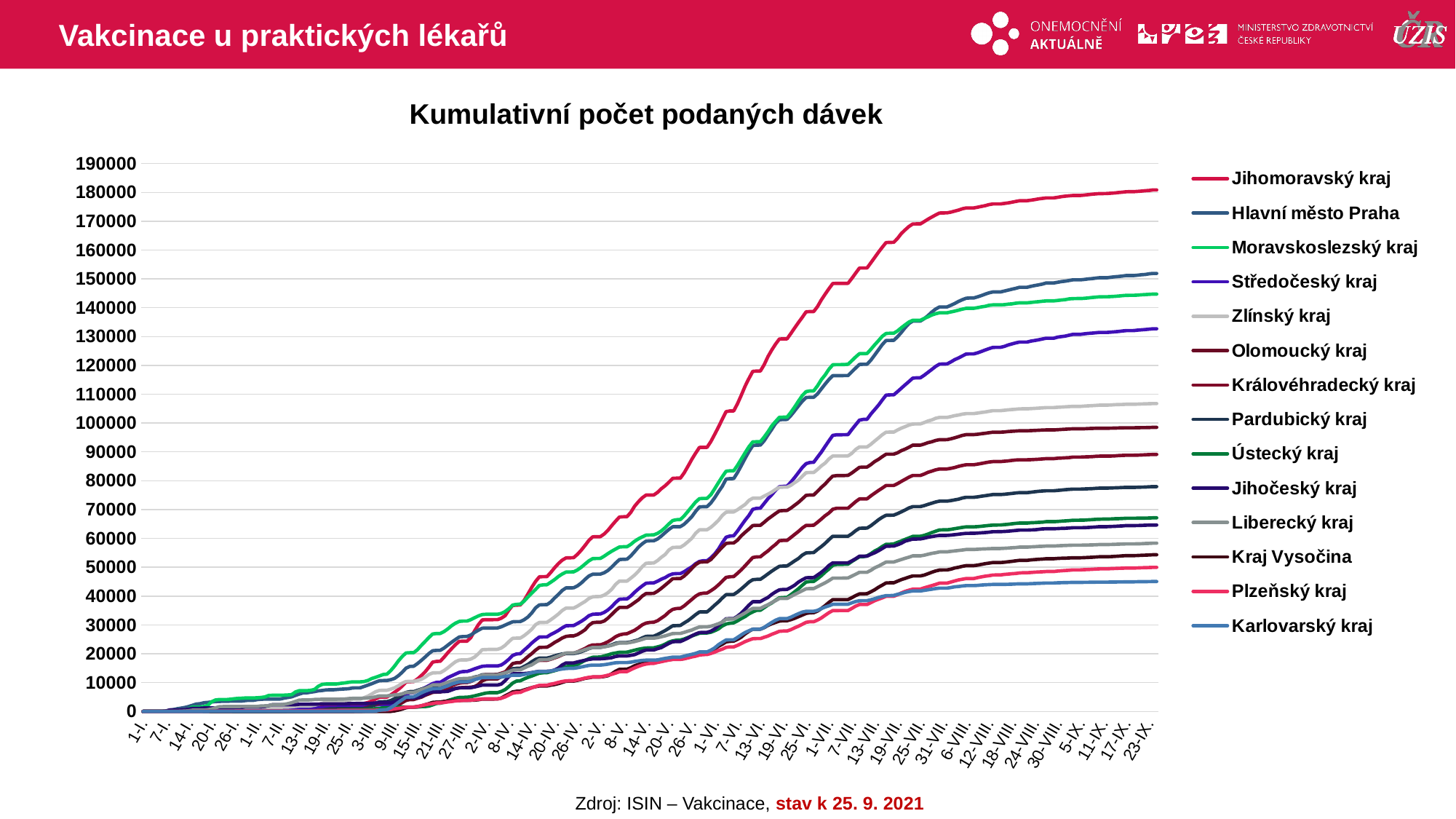

# Vakcinace u praktických lékařů

### Chart: Kumulativní počet podaných dávek

| Category | Jihomoravský kraj | Hlavní město Praha | Moravskoslezský kraj | Středočeský kraj | Zlínský kraj | Olomoucký kraj | Královéhradecký kraj | Pardubický kraj | Ústecký kraj | Jihočeský kraj | Liberecký kraj | Kraj Vysočina | Plzeňský kraj | Karlovarský kraj |
|---|---|---|---|---|---|---|---|---|---|---|---|---|---|---|
| 1-I. | 1.0 | 3.0 | 1.0 | 2.0 | 2.0 | 1.0 | 0.0 | 1.0 | 1.0 | 0.0 | 0.0 | 0.0 | 1.0 | 0.0 |
| 2-I. | 1.0 | 4.0 | 1.0 | 2.0 | 2.0 | 1.0 | 0.0 | 1.0 | 1.0 | 1.0 | 0.0 | 0.0 | 1.0 | 0.0 |
| 3-I. | 1.0 | 5.0 | 1.0 | 2.0 | 2.0 | 1.0 | 0.0 | 1.0 | 1.0 | 1.0 | 0.0 | 0.0 | 1.0 | 0.0 |
| 4-I. | 1.0 | 7.0 | 1.0 | 2.0 | 3.0 | 1.0 | 0.0 | 1.0 | 1.0 | 1.0 | 1.0 | 0.0 | 1.0 | 0.0 |
| 5-I. | 1.0 | 9.0 | 1.0 | 2.0 | 3.0 | 1.0 | 0.0 | 1.0 | 1.0 | 1.0 | 1.0 | 0.0 | 1.0 | 0.0 |
| 6-I. | 1.0 | 42.0 | 1.0 | 2.0 | 3.0 | 1.0 | 0.0 | 1.0 | 2.0 | 1.0 | 1.0 | 0.0 | 1.0 | 0.0 |
| 7-I. | 1.0 | 130.0 | 1.0 | 2.0 | 3.0 | 2.0 | 1.0 | 1.0 | 2.0 | 163.0 | 1.0 | 0.0 | 1.0 | 0.0 |
| 8-I. | 2.0 | 508.0 | 1.0 | 139.0 | 3.0 | 2.0 | 1.0 | 1.0 | 2.0 | 503.0 | 1.0 | 1.0 | 1.0 | 0.0 |
| 9-I. | 4.0 | 645.0 | 1.0 | 175.0 | 3.0 | 2.0 | 1.0 | 1.0 | 2.0 | 503.0 | 1.0 | 1.0 | 1.0 | 0.0 |
| 11-I. | 32.0 | 940.0 | 1.0 | 175.0 | 45.0 | 2.0 | 1.0 | 1.0 | 2.0 | 503.0 | 1.0 | 1.0 | 1.0 | 0.0 |
| 12-I. | 144.0 | 1149.0 | 9.0 | 275.0 | 75.0 | 2.0 | 1.0 | 2.0 | 3.0 | 554.0 | 93.0 | 1.0 | 1.0 | 0.0 |
| 13-I. | 201.0 | 1395.0 | 285.0 | 368.0 | 133.0 | 2.0 | 2.0 | 2.0 | 3.0 | 554.0 | 130.0 | 2.0 | 1.0 | 0.0 |
| 14-I. | 233.0 | 1719.0 | 981.0 | 368.0 | 145.0 | 3.0 | 2.0 | 2.0 | 3.0 | 849.0 | 248.0 | 2.0 | 2.0 | 0.0 |
| 15-I. | 234.0 | 2160.0 | 1543.0 | 368.0 | 199.0 | 3.0 | 2.0 | 2.0 | 3.0 | 1112.0 | 442.0 | 2.0 | 2.0 | 0.0 |
| 16-I. | 234.0 | 2574.0 | 1562.0 | 368.0 | 199.0 | 3.0 | 2.0 | 2.0 | 3.0 | 1112.0 | 442.0 | 2.0 | 2.0 | 0.0 |
| 17-I. | 234.0 | 2691.0 | 1563.0 | 369.0 | 350.0 | 3.0 | 2.0 | 2.0 | 3.0 | 1112.0 | 443.0 | 2.0 | 2.0 | 0.0 |
| 18-I. | 274.0 | 3034.0 | 1724.0 | 664.0 | 362.0 | 3.0 | 2.0 | 2.0 | 3.0 | 1198.0 | 447.0 | 2.0 | 42.0 | 0.0 |
| 19-I. | 433.0 | 3142.0 | 2145.0 | 665.0 | 408.0 | 3.0 | 2.0 | 2.0 | 9.0 | 1198.0 | 582.0 | 2.0 | 78.0 | 1.0 |
| 20-I. | 685.0 | 3300.0 | 3358.0 | 666.0 | 429.0 | 3.0 | 2.0 | 2.0 | 16.0 | 1198.0 | 862.0 | 2.0 | 97.0 | 60.0 |
| 21-I. | 821.0 | 3399.0 | 3974.0 | 714.0 | 580.0 | 3.0 | 3.0 | 2.0 | 28.0 | 1198.0 | 1245.0 | 2.0 | 121.0 | 60.0 |
| 22-I. | 897.0 | 3488.0 | 4131.0 | 715.0 | 856.0 | 3.0 | 3.0 | 2.0 | 34.0 | 1228.0 | 1669.0 | 2.0 | 121.0 | 60.0 |
| 23-I. | 897.0 | 3531.0 | 4131.0 | 715.0 | 857.0 | 3.0 | 3.0 | 3.0 | 34.0 | 1228.0 | 1699.0 | 2.0 | 122.0 | 60.0 |
| 24-I. | 1021.0 | 3538.0 | 4131.0 | 715.0 | 857.0 | 3.0 | 3.0 | 3.0 | 34.0 | 1228.0 | 1699.0 | 2.0 | 122.0 | 60.0 |
| 25-I. | 1029.0 | 3576.0 | 4250.0 | 715.0 | 912.0 | 3.0 | 3.0 | 3.0 | 34.0 | 1230.0 | 1718.0 | 2.0 | 144.0 | 60.0 |
| 26-I. | 1031.0 | 3598.0 | 4415.0 | 715.0 | 971.0 | 3.0 | 4.0 | 3.0 | 34.0 | 1230.0 | 1719.0 | 2.0 | 174.0 | 60.0 |
| 27-I. | 1034.0 | 3607.0 | 4540.0 | 715.0 | 971.0 | 3.0 | 4.0 | 3.0 | 35.0 | 1289.0 | 1719.0 | 2.0 | 204.0 | 60.0 |
| 28-I. | 1036.0 | 3617.0 | 4592.0 | 715.0 | 971.0 | 3.0 | 4.0 | 3.0 | 36.0 | 1432.0 | 1731.0 | 2.0 | 204.0 | 60.0 |
| 29-I. | 1038.0 | 3787.0 | 4690.0 | 864.0 | 971.0 | 4.0 | 4.0 | 3.0 | 36.0 | 1583.0 | 1731.0 | 3.0 | 210.0 | 60.0 |
| 30-I. | 1040.0 | 3870.0 | 4690.0 | 876.0 | 971.0 | 4.0 | 4.0 | 3.0 | 36.0 | 1583.0 | 1731.0 | 3.0 | 210.0 | 60.0 |
| 31-I. | 1040.0 | 3872.0 | 4690.0 | 876.0 | 971.0 | 4.0 | 4.0 | 3.0 | 36.0 | 1583.0 | 1731.0 | 3.0 | 210.0 | 60.0 |
| 1-II. | 1067.0 | 4109.0 | 4755.0 | 888.0 | 1013.0 | 4.0 | 4.0 | 3.0 | 36.0 | 1583.0 | 1733.0 | 3.0 | 210.0 | 60.0 |
| 2-II. | 1177.0 | 4231.0 | 4867.0 | 888.0 | 1097.0 | 5.0 | 4.0 | 4.0 | 38.0 | 1583.0 | 1917.0 | 3.0 | 210.0 | 60.0 |
| 3-II. | 1231.0 | 4280.0 | 5038.0 | 888.0 | 1187.0 | 5.0 | 4.0 | 4.0 | 38.0 | 1700.0 | 1949.0 | 4.0 | 210.0 | 60.0 |
| 4-II. | 1264.0 | 4301.0 | 5573.0 | 888.0 | 1205.0 | 5.0 | 4.0 | 37.0 | 38.0 | 2047.0 | 2009.0 | 4.0 | 212.0 | 60.0 |
| 5-II. | 1264.0 | 4315.0 | 5612.0 | 889.0 | 1305.0 | 5.0 | 20.0 | 48.0 | 42.0 | 2348.0 | 2368.0 | 4.0 | 213.0 | 60.0 |
| 6-II. | 1264.0 | 4315.0 | 5612.0 | 889.0 | 1305.0 | 5.0 | 20.0 | 48.0 | 42.0 | 2348.0 | 2368.0 | 5.0 | 213.0 | 60.0 |
| 7-II. | 1264.0 | 4315.0 | 5612.0 | 889.0 | 1469.0 | 5.0 | 20.0 | 48.0 | 42.0 | 2348.0 | 2368.0 | 5.0 | 213.0 | 60.0 |
| 8-II. | 1305.0 | 4614.0 | 5657.0 | 1158.0 | 1487.0 | 5.0 | 43.0 | 60.0 | 43.0 | 2355.0 | 2461.0 | 5.0 | 215.0 | 60.0 |
| 9-II. | 1419.0 | 4832.0 | 5721.0 | 1238.0 | 1517.0 | 5.0 | 107.0 | 93.0 | 43.0 | 2355.0 | 2700.0 | 5.0 | 215.0 | 61.0 |
| 10-II. | 1613.0 | 5082.0 | 5842.0 | 1241.0 | 1611.0 | 5.0 | 107.0 | 104.0 | 43.0 | 2355.0 | 3028.0 | 5.0 | 215.0 | 61.0 |
| 11-II. | 1749.0 | 5566.0 | 6766.0 | 1292.0 | 1755.0 | 6.0 | 107.0 | 167.0 | 43.0 | 2355.0 | 3488.0 | 5.0 | 215.0 | 61.0 |
| 12-II. | 1845.0 | 6036.0 | 7208.0 | 1320.0 | 1891.0 | 6.0 | 107.0 | 227.0 | 43.0 | 2504.0 | 3938.0 | 5.0 | 215.0 | 62.0 |
| 13-II. | 1845.0 | 6443.0 | 7208.0 | 1320.0 | 1891.0 | 6.0 | 107.0 | 239.0 | 43.0 | 2504.0 | 3968.0 | 5.0 | 216.0 | 62.0 |
| 14-II. | 1845.0 | 6463.0 | 7208.0 | 1320.0 | 1891.0 | 7.0 | 107.0 | 239.0 | 43.0 | 2504.0 | 3968.0 | 5.0 | 216.0 | 62.0 |
| 15-II. | 1879.0 | 6693.0 | 7333.0 | 1320.0 | 1943.0 | 7.0 | 125.0 | 290.0 | 73.0 | 2506.0 | 4016.0 | 5.0 | 257.0 | 62.0 |
| 16-II. | 1954.0 | 6878.0 | 7643.0 | 1339.0 | 2139.0 | 7.0 | 125.0 | 291.0 | 178.0 | 2537.0 | 4149.0 | 5.0 | 294.0 | 62.0 |
| 17-II. | 1989.0 | 7144.0 | 8746.0 | 1339.0 | 2475.0 | 9.0 | 125.0 | 429.0 | 197.0 | 2538.0 | 4195.0 | 5.0 | 312.0 | 62.0 |
| 18-II. | 2105.0 | 7263.0 | 9402.0 | 1370.0 | 2837.0 | 9.0 | 125.0 | 509.0 | 224.0 | 2598.0 | 4231.0 | 5.0 | 330.0 | 62.0 |
| 19-II. | 2112.0 | 7463.0 | 9525.0 | 1429.0 | 3186.0 | 9.0 | 189.0 | 725.0 | 231.0 | 2629.0 | 4242.0 | 5.0 | 336.0 | 62.0 |
| 20-II. | 2112.0 | 7516.0 | 9526.0 | 1430.0 | 3209.0 | 9.0 | 189.0 | 889.0 | 231.0 | 2629.0 | 4242.0 | 5.0 | 336.0 | 62.0 |
| 21-II. | 2113.0 | 7521.0 | 9526.0 | 1430.0 | 3209.0 | 9.0 | 217.0 | 890.0 | 231.0 | 2629.0 | 4242.0 | 5.0 | 336.0 | 62.0 |
| 22-II. | 2252.0 | 7620.0 | 9566.0 | 1436.0 | 3319.0 | 9.0 | 258.0 | 956.0 | 231.0 | 2633.0 | 4250.0 | 5.0 | 360.0 | 62.0 |
| 23-II. | 2254.0 | 7726.0 | 9767.0 | 1439.0 | 3516.0 | 9.0 | 314.0 | 956.0 | 423.0 | 2633.0 | 4293.0 | 5.0 | 390.0 | 62.0 |
| 24-II. | 2254.0 | 7800.0 | 9907.0 | 1439.0 | 3613.0 | 9.0 | 393.0 | 956.0 | 464.0 | 2633.0 | 4327.0 | 5.0 | 420.0 | 62.0 |
| 25-II. | 2298.0 | 7897.0 | 10108.0 | 1516.0 | 3866.0 | 9.0 | 577.0 | 956.0 | 548.0 | 2742.0 | 4469.0 | 5.0 | 420.0 | 62.0 |
| 26-II. | 2449.0 | 8159.0 | 10257.0 | 1520.0 | 4272.0 | 10.0 | 683.0 | 956.0 | 556.0 | 2752.0 | 4542.0 | 5.0 | 426.0 | 62.0 |
| 27-II. | 2449.0 | 8174.0 | 10260.0 | 1521.0 | 4275.0 | 45.0 | 840.0 | 956.0 | 586.0 | 2758.0 | 4542.0 | 5.0 | 426.0 | 62.0 |
| 28-II. | 2461.0 | 8187.0 | 10260.0 | 1523.0 | 4298.0 | 45.0 | 841.0 | 956.0 | 586.0 | 2779.0 | 4543.0 | 5.0 | 426.0 | 62.0 |
| 1-III. | 2774.0 | 8665.0 | 10363.0 | 1658.0 | 4771.0 | 125.0 | 1090.0 | 990.0 | 617.0 | 2780.0 | 4595.0 | 5.0 | 428.0 | 62.0 |
| 2-III. | 3082.0 | 9114.0 | 10740.0 | 1810.0 | 5304.0 | 255.0 | 1433.0 | 1194.0 | 650.0 | 2791.0 | 4693.0 | 5.0 | 428.0 | 62.0 |
| 3-III. | 3626.0 | 9605.0 | 11412.0 | 2092.0 | 6038.0 | 488.0 | 1952.0 | 1794.0 | 776.0 | 2847.0 | 4808.0 | 5.0 | 428.0 | 63.0 |
| 4-III. | 4302.0 | 10156.0 | 11834.0 | 2243.0 | 6820.0 | 724.0 | 2411.0 | 2689.0 | 1003.0 | 2954.0 | 5073.0 | 6.0 | 429.0 | 114.0 |
| 5-III. | 4940.0 | 10651.0 | 12306.0 | 2360.0 | 7282.0 | 909.0 | 2788.0 | 3384.0 | 1074.0 | 3020.0 | 5391.0 | 7.0 | 439.0 | 422.0 |
| 6-III. | 4967.0 | 10716.0 | 12806.0 | 2361.0 | 7329.0 | 955.0 | 2990.0 | 3387.0 | 1305.0 | 3021.0 | 5392.0 | 7.0 | 498.0 | 536.0 |
| 7-III. | 5003.0 | 10737.0 | 12926.0 | 2375.0 | 7340.0 | 956.0 | 3024.0 | 3410.0 | 1305.0 | 3022.0 | 5392.0 | 7.0 | 545.0 | 633.0 |
| 8-III. | 5737.0 | 11004.0 | 14148.0 | 2455.0 | 7723.0 | 1153.0 | 3227.0 | 3789.0 | 1317.0 | 3024.0 | 5559.0 | 28.0 | 666.0 | 1287.0 |
| 9-III. | 6653.0 | 11460.0 | 15715.0 | 2652.0 | 8186.0 | 1486.0 | 3690.0 | 4454.0 | 1460.0 | 3301.0 | 5738.0 | 197.0 | 906.0 | 2147.0 |
| 10-III. | 7630.0 | 12389.0 | 17519.0 | 3483.0 | 8905.0 | 2231.0 | 4116.0 | 5177.0 | 1462.0 | 3847.0 | 5833.0 | 471.0 | 1060.0 | 3174.0 |
| 11-III. | 8785.0 | 13574.0 | 19041.0 | 4662.0 | 9787.0 | 3047.0 | 4525.0 | 5882.0 | 1506.0 | 4432.0 | 6120.0 | 824.0 | 1275.0 | 4048.0 |
| 12-III. | 10186.0 | 15010.0 | 20283.0 | 5983.0 | 10386.0 | 3816.0 | 4878.0 | 6596.0 | 1506.0 | 4750.0 | 6573.0 | 1290.0 | 1486.0 | 4955.0 |
| 13-III. | 10297.0 | 15614.0 | 20365.0 | 6389.0 | 10431.0 | 4125.0 | 4963.0 | 6863.0 | 1507.0 | 4750.0 | 6586.0 | 1497.0 | 1491.0 | 4995.0 |
| 14-III. | 10347.0 | 15660.0 | 20368.0 | 6550.0 | 10435.0 | 4127.0 | 4999.0 | 6870.0 | 1509.0 | 4751.0 | 6587.0 | 1497.0 | 1491.0 | 5095.0 |
| 15-III. | 11228.0 | 16585.0 | 21394.0 | 7156.0 | 10719.0 | 4570.0 | 5343.0 | 7312.0 | 1512.0 | 4781.0 | 7060.0 | 1711.0 | 1683.0 | 5721.0 |
| 16-III. | 12418.0 | 17667.0 | 22874.0 | 7702.0 | 11132.0 | 4946.0 | 5787.0 | 7736.0 | 1674.0 | 5191.0 | 7594.0 | 1935.0 | 1986.0 | 6429.0 |
| 17-III. | 13710.0 | 18857.0 | 24232.0 | 8244.0 | 11876.0 | 5596.0 | 6289.0 | 8083.0 | 1698.0 | 5822.0 | 7973.0 | 2332.0 | 2315.0 | 7021.0 |
| 18-III. | 15314.0 | 20061.0 | 25613.0 | 8934.0 | 12812.0 | 6093.0 | 6720.0 | 8625.0 | 1860.0 | 6530.0 | 8539.0 | 2708.0 | 2557.0 | 7493.0 |
| 19-III. | 17113.0 | 21059.0 | 26863.0 | 9668.0 | 13364.0 | 6633.0 | 7204.0 | 8937.0 | 2281.0 | 6819.0 | 9208.0 | 3138.0 | 2713.0 | 7889.0 |
| 20-III. | 17356.0 | 21177.0 | 27037.0 | 10083.0 | 13408.0 | 6719.0 | 7444.0 | 9033.0 | 2780.0 | 6833.0 | 9220.0 | 3233.0 | 2979.0 | 7928.0 |
| 21-III. | 17412.0 | 21185.0 | 27041.0 | 10083.0 | 13419.0 | 6743.0 | 7503.0 | 9083.0 | 2849.0 | 6833.0 | 9221.0 | 3281.0 | 2979.0 | 7943.0 |
| 22-III. | 18840.0 | 22002.0 | 27700.0 | 10922.0 | 14190.0 | 7155.0 | 7917.0 | 9392.0 | 3214.0 | 6863.0 | 9669.0 | 3481.0 | 3106.0 | 8429.0 |
| 23-III. | 20402.0 | 23018.0 | 28665.0 | 11737.0 | 15151.0 | 7495.0 | 8409.0 | 9852.0 | 3790.0 | 6989.0 | 10155.0 | 3570.0 | 3295.0 | 8899.0 |
| 24-III. | 21806.0 | 24021.0 | 29749.0 | 12358.0 | 16233.0 | 7808.0 | 8934.0 | 10381.0 | 4176.0 | 7460.0 | 10582.0 | 3687.0 | 3445.0 | 9506.0 |
| 25-III. | 23195.0 | 24969.0 | 30629.0 | 12966.0 | 17247.0 | 8005.0 | 9440.0 | 10878.0 | 4585.0 | 7954.0 | 11004.0 | 3795.0 | 3649.0 | 9899.0 |
| 26-III. | 24327.0 | 25838.0 | 31218.0 | 13576.0 | 17819.0 | 8213.0 | 9831.0 | 11169.0 | 4847.0 | 8179.0 | 11384.0 | 3808.0 | 3765.0 | 10250.0 |
| 27-III. | 24366.0 | 25983.0 | 31344.0 | 13849.0 | 17875.0 | 8291.0 | 10003.0 | 11186.0 | 4903.0 | 8182.0 | 11407.0 | 3820.0 | 3827.0 | 10263.0 |
| 28-III. | 24366.0 | 25993.0 | 31344.0 | 13852.0 | 17876.0 | 8345.0 | 10008.0 | 11187.0 | 4930.0 | 8183.0 | 11408.0 | 3820.0 | 3853.0 | 10263.0 |
| 29-III. | 25575.0 | 26511.0 | 31815.0 | 14267.0 | 18170.0 | 8399.0 | 10377.0 | 11445.0 | 5126.0 | 8239.0 | 11609.0 | 3864.0 | 3937.0 | 10522.0 |
| 30-III. | 27924.0 | 27399.0 | 32482.0 | 14774.0 | 18855.0 | 8611.0 | 11036.0 | 11934.0 | 5411.0 | 8468.0 | 11834.0 | 3922.0 | 4053.0 | 10988.0 |
| 31-III. | 30094.0 | 28175.0 | 33129.0 | 15223.0 | 20007.0 | 9349.0 | 11902.0 | 12193.0 | 5726.0 | 8802.0 | 12146.0 | 4042.0 | 4209.0 | 11390.0 |
| 1-IV. | 31735.0 | 28880.0 | 33609.0 | 15661.0 | 21416.0 | 10644.0 | 12626.0 | 12710.0 | 6073.0 | 9149.0 | 12545.0 | 4294.0 | 4317.0 | 11745.0 |
| 2-IV. | 31824.0 | 28921.0 | 33692.0 | 15759.0 | 21475.0 | 11131.0 | 12788.0 | 12711.0 | 6375.0 | 9151.0 | 12634.0 | 4314.0 | 4368.0 | 11745.0 |
| 3-IV. | 31828.0 | 28931.0 | 33693.0 | 15764.0 | 21538.0 | 11287.0 | 12788.0 | 12726.0 | 6516.0 | 9151.0 | 12659.0 | 4318.0 | 4368.0 | 11748.0 |
| 4-IV. | 31830.0 | 28936.0 | 33694.0 | 15764.0 | 21539.0 | 11288.0 | 12789.0 | 12726.0 | 6516.0 | 9151.0 | 12659.0 | 4318.0 | 4368.0 | 11748.0 |
| 5-IV. | 31832.0 | 28950.0 | 33695.0 | 15771.0 | 21542.0 | 11290.0 | 12847.0 | 12726.0 | 6516.0 | 9151.0 | 12659.0 | 4327.0 | 4369.0 | 11748.0 |
| 6-IV. | 32325.0 | 29339.0 | 33987.0 | 16104.0 | 21986.0 | 12072.0 | 13247.0 | 13059.0 | 6939.0 | 9492.0 | 12984.0 | 4627.0 | 4588.0 | 11888.0 |
| 7-IV. | 33183.0 | 29946.0 | 34643.0 | 16991.0 | 22901.0 | 13547.0 | 13689.0 | 13271.0 | 7572.0 | 10651.0 | 13358.0 | 5404.0 | 5018.0 | 12148.0 |
| 8-IV. | 35164.0 | 30537.0 | 35633.0 | 18114.0 | 24221.0 | 15144.0 | 14168.0 | 13963.0 | 8640.0 | 12129.0 | 13782.0 | 6063.0 | 5689.0 | 12340.0 |
| 9-IV. | 36784.0 | 31083.0 | 36893.0 | 19421.0 | 25361.0 | 16606.0 | 14713.0 | 14827.0 | 9832.0 | 13056.0 | 14302.0 | 6795.0 | 6325.0 | 12575.0 |
| 10-IV. | 36839.0 | 31157.0 | 37148.0 | 19932.0 | 25426.0 | 16898.0 | 14940.0 | 14903.0 | 10531.0 | 13068.0 | 14425.0 | 6996.0 | 6568.0 | 12575.0 |
| 11-IV. | 36937.0 | 31171.0 | 37188.0 | 20027.0 | 25436.0 | 16917.0 | 14940.0 | 14905.0 | 10642.0 | 13070.0 | 14425.0 | 7036.0 | 6613.0 | 12576.0 |
| 12-IV. | 38499.0 | 31805.0 | 38264.0 | 21268.0 | 26282.0 | 17887.0 | 15429.0 | 15612.0 | 11282.0 | 13163.0 | 15057.0 | 7460.0 | 7224.0 | 12826.0 |
| 13-IV. | 40736.0 | 32741.0 | 39689.0 | 22413.0 | 27323.0 | 19027.0 | 16049.0 | 16313.0 | 11833.0 | 13263.0 | 15691.0 | 7863.0 | 7673.0 | 13102.0 |
| 14-IV. | 43046.0 | 34149.0 | 41043.0 | 23705.0 | 28501.0 | 20055.0 | 16573.0 | 17245.0 | 12273.0 | 13479.0 | 16160.0 | 8275.0 | 8205.0 | 13408.0 |
| 15-IV. | 45073.0 | 35907.0 | 42308.0 | 24807.0 | 30073.0 | 21251.0 | 17204.0 | 18039.0 | 12799.0 | 13702.0 | 16994.0 | 8573.0 | 8651.0 | 13687.0 |
| 16-IV. | 46685.0 | 36954.0 | 43699.0 | 25807.0 | 30870.0 | 22222.0 | 17714.0 | 18492.0 | 13274.0 | 13921.0 | 17886.0 | 8830.0 | 9054.0 | 13830.0 |
| 17-IV. | 46740.0 | 37020.0 | 43901.0 | 25839.0 | 30882.0 | 22248.0 | 17741.0 | 18515.0 | 13405.0 | 13935.0 | 17958.0 | 8831.0 | 9077.0 | 13840.0 |
| 18-IV. | 46754.0 | 37042.0 | 43948.0 | 25840.0 | 30897.0 | 22278.0 | 17741.0 | 18515.0 | 13438.0 | 13938.0 | 17960.0 | 8831.0 | 9096.0 | 13840.0 |
| 19-IV. | 48206.0 | 37967.0 | 44820.0 | 26686.0 | 31798.0 | 23019.0 | 18112.0 | 18837.0 | 13808.0 | 14011.0 | 18227.0 | 9117.0 | 9455.0 | 14047.0 |
| 20-IV. | 49844.0 | 39343.0 | 45732.0 | 27350.0 | 32761.0 | 23938.0 | 18584.0 | 19265.0 | 14138.0 | 14381.0 | 18753.0 | 9329.0 | 9723.0 | 14287.0 |
| 21-IV. | 51291.0 | 40594.0 | 46803.0 | 28100.0 | 33796.0 | 24645.0 | 19044.0 | 19640.0 | 14545.0 | 15044.0 | 19234.0 | 9657.0 | 10103.0 | 14508.0 |
| 22-IV. | 52470.0 | 41960.0 | 47662.0 | 28995.0 | 35013.0 | 25476.0 | 19662.0 | 19945.0 | 15053.0 | 16137.0 | 19754.0 | 10073.0 | 10394.0 | 14717.0 |
| 23-IV. | 53243.0 | 42850.0 | 48344.0 | 29712.0 | 35847.0 | 26019.0 | 20174.0 | 20077.0 | 15492.0 | 16818.0 | 20272.0 | 10491.0 | 10610.0 | 14899.0 |
| 24-IV. | 53274.0 | 42867.0 | 48384.0 | 29758.0 | 35847.0 | 26180.0 | 20197.0 | 20081.0 | 15752.0 | 16822.0 | 20272.0 | 10530.0 | 10681.0 | 14946.0 |
| 25-IV. | 53331.0 | 42877.0 | 48395.0 | 29774.0 | 35847.0 | 26198.0 | 20199.0 | 20084.0 | 15804.0 | 16824.0 | 20272.0 | 10530.0 | 10703.0 | 14960.0 |
| 26-IV. | 54501.0 | 43550.0 | 49090.0 | 30494.0 | 36528.0 | 26664.0 | 20655.0 | 20332.0 | 16275.0 | 17159.0 | 20606.0 | 10786.0 | 10982.0 | 15167.0 |
| 27-IV. | 55948.0 | 44553.0 | 50029.0 | 31257.0 | 37359.0 | 27446.0 | 21255.0 | 20722.0 | 17016.0 | 17474.0 | 20993.0 | 11124.0 | 11243.0 | 15424.0 |
| 28-IV. | 57580.0 | 45808.0 | 51130.0 | 32138.0 | 38138.0 | 28326.0 | 21846.0 | 21243.0 | 17703.0 | 17770.0 | 21446.0 | 11481.0 | 11576.0 | 15686.0 |
| 29-IV. | 59344.0 | 46960.0 | 52235.0 | 33208.0 | 39190.0 | 29867.0 | 22616.0 | 21810.0 | 18326.0 | 18040.0 | 21857.0 | 11685.0 | 11828.0 | 15959.0 |
| 30-IV. | 60566.0 | 47594.0 | 53004.0 | 33703.0 | 39759.0 | 30793.0 | 23077.0 | 22197.0 | 18793.0 | 18222.0 | 22196.0 | 11927.0 | 11984.0 | 16075.0 |
| 1-V. | 60599.0 | 47614.0 | 53048.0 | 33771.0 | 39848.0 | 30928.0 | 23083.0 | 22203.0 | 18834.0 | 18253.0 | 22197.0 | 11929.0 | 12007.0 | 16075.0 |
| 2-V. | 60602.0 | 47622.0 | 53059.0 | 33803.0 | 39849.0 | 30931.0 | 23086.0 | 22203.0 | 18874.0 | 18253.0 | 22209.0 | 11945.0 | 12025.0 | 16076.0 |
| 3-V. | 61529.0 | 48091.0 | 53834.0 | 34346.0 | 40342.0 | 31345.0 | 23540.0 | 22473.0 | 19219.0 | 18337.0 | 22398.0 | 12114.0 | 12265.0 | 16206.0 |
| 4-V. | 62815.0 | 48888.0 | 54746.0 | 35208.0 | 41177.0 | 32356.0 | 24171.0 | 22764.0 | 19597.0 | 18461.0 | 22635.0 | 12402.0 | 12570.0 | 16412.0 |
| 5-V. | 64450.0 | 50082.0 | 55569.0 | 36346.0 | 42371.0 | 33649.0 | 24967.0 | 23122.0 | 20034.0 | 18643.0 | 22944.0 | 13073.0 | 12882.0 | 16664.0 |
| 6-V. | 65996.0 | 51438.0 | 56314.0 | 37784.0 | 44053.0 | 34974.0 | 25910.0 | 23643.0 | 20273.0 | 19078.0 | 23368.0 | 13961.0 | 13291.0 | 16885.0 |
| 7-V. | 67418.0 | 52668.0 | 57034.0 | 38913.0 | 45211.0 | 36070.0 | 26532.0 | 23855.0 | 20519.0 | 19250.0 | 23720.0 | 14602.0 | 13769.0 | 16956.0 |
| 8-V. | 67515.0 | 52769.0 | 57106.0 | 38992.0 | 45213.0 | 36071.0 | 26840.0 | 23893.0 | 20531.0 | 19255.0 | 23745.0 | 14612.0 | 13820.0 | 16956.0 |
| 9-V. | 67545.0 | 52795.0 | 57120.0 | 39008.0 | 45213.0 | 36071.0 | 26959.0 | 23902.0 | 20570.0 | 19258.0 | 23746.0 | 14658.0 | 13821.0 | 16956.0 |
| 10-V. | 69054.0 | 53937.0 | 57960.0 | 40017.0 | 46219.0 | 36846.0 | 27551.0 | 24123.0 | 20906.0 | 19469.0 | 23957.0 | 15165.0 | 14512.0 | 17093.0 |
| 11-V. | 71177.0 | 55414.0 | 59021.0 | 41327.0 | 47290.0 | 37792.0 | 28151.0 | 24479.0 | 21242.0 | 19702.0 | 24235.0 | 15875.0 | 15111.0 | 17342.0 |
| 12-V. | 72743.0 | 56966.0 | 59859.0 | 42491.0 | 48637.0 | 38744.0 | 29045.0 | 24846.0 | 21563.0 | 20273.0 | 24593.0 | 16307.0 | 15648.0 | 17522.0 |
| 13-V. | 74081.0 | 58146.0 | 60535.0 | 43543.0 | 50201.0 | 40024.0 | 30052.0 | 25520.0 | 21824.0 | 20866.0 | 24989.0 | 16652.0 | 16102.0 | 17703.0 |
| 14-V. | 75041.0 | 59075.0 | 61146.0 | 44469.0 | 51397.0 | 40896.0 | 30639.0 | 26039.0 | 21994.0 | 21301.0 | 25408.0 | 16909.0 | 16434.0 | 17799.0 |
| 15-V. | 75043.0 | 59156.0 | 61185.0 | 44553.0 | 51448.0 | 40918.0 | 30882.0 | 26092.0 | 22050.0 | 21302.0 | 25409.0 | 16911.0 | 16629.0 | 17799.0 |
| 16-V. | 75044.0 | 59166.0 | 61228.0 | 44566.0 | 51473.0 | 40930.0 | 30937.0 | 26094.0 | 22051.0 | 21303.0 | 25410.0 | 16911.0 | 16658.0 | 17799.0 |
| 17-V. | 75955.0 | 59788.0 | 61736.0 | 45148.0 | 52311.0 | 41690.0 | 31449.0 | 26678.0 | 22390.0 | 21774.0 | 25591.0 | 17135.0 | 16983.0 | 17874.0 |
| 18-V. | 77234.0 | 60813.0 | 62593.0 | 45864.0 | 53446.0 | 42690.0 | 32364.0 | 27342.0 | 22742.0 | 22147.0 | 25905.0 | 17445.0 | 17254.0 | 18152.0 |
| 19-V. | 78261.0 | 61997.0 | 63732.0 | 46412.0 | 54427.0 | 43786.0 | 33271.0 | 28043.0 | 23331.0 | 22887.0 | 26222.0 | 17667.0 | 17554.0 | 18401.0 |
| 20-V. | 79493.0 | 63123.0 | 65040.0 | 47206.0 | 55999.0 | 44889.0 | 34505.0 | 28868.0 | 24058.0 | 23599.0 | 26624.0 | 17925.0 | 17823.0 | 18610.0 |
| 21-V. | 80850.0 | 64055.0 | 66211.0 | 47719.0 | 56859.0 | 46044.0 | 35405.0 | 29725.0 | 24484.0 | 24166.0 | 27017.0 | 18111.0 | 18028.0 | 18835.0 |
| 22-V. | 80893.0 | 64071.0 | 66492.0 | 47804.0 | 56923.0 | 46056.0 | 35701.0 | 29763.0 | 24713.0 | 24235.0 | 27054.0 | 18124.0 | 18028.0 | 18835.0 |
| 23-V. | 80893.0 | 64088.0 | 66538.0 | 47811.0 | 56923.0 | 46059.0 | 35740.0 | 29819.0 | 24774.0 | 24240.0 | 27054.0 | 18124.0 | 18044.0 | 18835.0 |
| 24-V. | 82732.0 | 64911.0 | 67813.0 | 48451.0 | 57742.0 | 46945.0 | 36605.0 | 30681.0 | 25134.0 | 24818.0 | 27417.0 | 18311.0 | 18275.0 | 19184.0 |
| 25-V. | 85044.0 | 66194.0 | 69405.0 | 49341.0 | 58857.0 | 48177.0 | 37735.0 | 31497.0 | 25662.0 | 25455.0 | 27857.0 | 18767.0 | 18560.0 | 19509.0 |
| 26-V. | 87421.0 | 67547.0 | 71008.0 | 50124.0 | 60044.0 | 49572.0 | 38836.0 | 32511.0 | 26185.0 | 26218.0 | 28239.0 | 19274.0 | 18906.0 | 19811.0 |
| 27-V. | 89554.0 | 69364.0 | 72602.0 | 51228.0 | 61792.0 | 50895.0 | 39960.0 | 33559.0 | 26635.0 | 26849.0 | 28826.0 | 19879.0 | 19166.0 | 20134.0 |
| 28-V. | 91560.0 | 70925.0 | 73793.0 | 52017.0 | 62978.0 | 51745.0 | 40758.0 | 34503.0 | 27107.0 | 27357.0 | 29284.0 | 20494.0 | 19548.0 | 20623.0 |
| 29-V. | 91574.0 | 71005.0 | 73881.0 | 52270.0 | 62981.0 | 51846.0 | 41008.0 | 34514.0 | 27197.0 | 27408.0 | 29319.0 | 20591.0 | 19694.0 | 20653.0 |
| 30-V. | 91579.0 | 71015.0 | 73893.0 | 52271.0 | 63005.0 | 51849.0 | 41070.0 | 34516.0 | 27208.0 | 27445.0 | 29320.0 | 20617.0 | 19742.0 | 20653.0 |
| 31-V. | 93590.0 | 72299.0 | 75162.0 | 53259.0 | 63838.0 | 52677.0 | 41851.0 | 35629.0 | 27473.0 | 27843.0 | 29559.0 | 20924.0 | 20100.0 | 21247.0 |
| 1-VI. | 96089.0 | 74096.0 | 77212.0 | 54587.0 | 65008.0 | 54110.0 | 42762.0 | 36856.0 | 27991.0 | 28620.0 | 29964.0 | 21690.0 | 20569.0 | 22044.0 |
| 2-VI. | 98627.0 | 76154.0 | 79351.0 | 56314.0 | 66281.0 | 55569.0 | 43900.0 | 37974.0 | 28616.0 | 29836.0 | 30419.0 | 22591.0 | 21127.0 | 23152.0 |
| 3-VI. | 101364.0 | 78073.0 | 81420.0 | 58487.0 | 67959.0 | 56992.0 | 45212.0 | 39324.0 | 29640.0 | 31023.0 | 31006.0 | 23291.0 | 21615.0 | 23997.0 |
| 4-VI. | 103986.0 | 80588.0 | 83305.0 | 60425.0 | 69108.0 | 58260.0 | 46488.0 | 40511.0 | 30321.0 | 32165.0 | 31982.0 | 24148.0 | 22224.0 | 24798.0 |
| 5-VI. | 104208.0 | 80727.0 | 83446.0 | 60838.0 | 69192.0 | 58410.0 | 46715.0 | 40519.0 | 30601.0 | 32173.0 | 32028.0 | 24312.0 | 22380.0 | 24840.0 |
| 6-VI. | 104235.0 | 80745.0 | 83446.0 | 60915.0 | 69197.0 | 58411.0 | 46773.0 | 40555.0 | 30737.0 | 32186.0 | 32033.0 | 24398.0 | 22390.0 | 24848.0 |
| 7-VI. | 106755.0 | 82864.0 | 85373.0 | 62590.0 | 69948.0 | 59416.0 | 47925.0 | 41442.0 | 31423.0 | 33037.0 | 32757.0 | 25006.0 | 22927.0 | 25677.0 |
| 8-VI. | 109665.0 | 85236.0 | 87506.0 | 64448.0 | 70880.0 | 60902.0 | 49117.0 | 42498.0 | 32210.0 | 34094.0 | 33415.0 | 25789.0 | 23544.0 | 26564.0 |
| 9-VI. | 112813.0 | 87757.0 | 89691.0 | 66300.0 | 71780.0 | 62117.0 | 50494.0 | 43644.0 | 32893.0 | 35465.0 | 34161.0 | 26880.0 | 24212.0 | 27374.0 |
| 10-VI. | 115474.0 | 90117.0 | 91799.0 | 67970.0 | 73188.0 | 63251.0 | 51965.0 | 44853.0 | 33833.0 | 36881.0 | 35013.0 | 27799.0 | 24736.0 | 27980.0 |
| 11-VI. | 117941.0 | 92175.0 | 93473.0 | 70087.0 | 73949.0 | 64464.0 | 53376.0 | 45689.0 | 34512.0 | 38047.0 | 35731.0 | 28526.0 | 25217.0 | 28511.0 |
| 12-VI. | 118050.0 | 92350.0 | 93529.0 | 70436.0 | 73950.0 | 64528.0 | 53598.0 | 45807.0 | 35059.0 | 38063.0 | 35731.0 | 28528.0 | 25269.0 | 28540.0 |
| 13-VI. | 118053.0 | 92361.0 | 93531.0 | 70494.0 | 73951.0 | 64531.0 | 53611.0 | 45821.0 | 35104.0 | 38075.0 | 35731.0 | 28541.0 | 25273.0 | 28541.0 |
| 14-VI. | 120274.0 | 93864.0 | 95167.0 | 72138.0 | 74702.0 | 65600.0 | 54699.0 | 46735.0 | 35991.0 | 38869.0 | 36428.0 | 29067.0 | 25718.0 | 29130.0 |
| 15-VI. | 123070.0 | 95880.0 | 96973.0 | 73780.0 | 75334.0 | 66738.0 | 55660.0 | 47698.0 | 36893.0 | 39529.0 | 37005.0 | 29833.0 | 26157.0 | 30035.0 |
| 16-VI. | 125373.0 | 97848.0 | 99060.0 | 75158.0 | 76069.0 | 67684.0 | 56879.0 | 48649.0 | 37639.0 | 40605.0 | 37762.0 | 30416.0 | 26751.0 | 30886.0 |
| 17-VI. | 127420.0 | 99919.0 | 100580.0 | 76742.0 | 76984.0 | 68655.0 | 57930.0 | 49538.0 | 38590.0 | 41465.0 | 38421.0 | 30878.0 | 27264.0 | 31637.0 |
| 18-VI. | 129166.0 | 101168.0 | 102026.0 | 77921.0 | 77714.0 | 69559.0 | 59203.0 | 50337.0 | 39392.0 | 42184.0 | 39164.0 | 31323.0 | 27790.0 | 32183.0 |
| 19-VI. | 129209.0 | 101232.0 | 102050.0 | 78045.0 | 77780.0 | 69658.0 | 59313.0 | 50429.0 | 39479.0 | 42298.0 | 39164.0 | 31445.0 | 27883.0 | 32194.0 |
| 20-VI. | 129212.0 | 101269.0 | 102051.0 | 78113.0 | 77787.0 | 69707.0 | 59315.0 | 50454.0 | 39537.0 | 42320.0 | 39169.0 | 31445.0 | 27904.0 | 32194.0 |
| 21-VI. | 131055.0 | 102601.0 | 103701.0 | 79490.0 | 78407.0 | 70506.0 | 60321.0 | 51298.0 | 40474.0 | 42987.0 | 39842.0 | 31823.0 | 28360.0 | 32664.0 |
| 22-VI. | 132993.0 | 104256.0 | 105605.0 | 81128.0 | 79342.0 | 71506.0 | 61377.0 | 52211.0 | 41496.0 | 43773.0 | 40567.0 | 32294.0 | 29000.0 | 33318.0 |
| 23-VI. | 134889.0 | 105964.0 | 107630.0 | 82853.0 | 80206.0 | 72497.0 | 62431.0 | 53043.0 | 42553.0 | 44883.0 | 41215.0 | 32864.0 | 29570.0 | 33911.0 |
| 24-VI. | 136670.0 | 107575.0 | 109557.0 | 84576.0 | 81521.0 | 73691.0 | 63587.0 | 54207.0 | 43735.0 | 45648.0 | 41873.0 | 33410.0 | 30218.0 | 34440.0 |
| 25-VI. | 138594.0 | 108877.0 | 110918.0 | 85926.0 | 82801.0 | 74936.0 | 64507.0 | 54970.0 | 44866.0 | 46361.0 | 42525.0 | 33990.0 | 30906.0 | 34724.0 |
| 26-VI. | 138673.0 | 108951.0 | 111166.0 | 86334.0 | 82847.0 | 75058.0 | 64513.0 | 55041.0 | 45041.0 | 46408.0 | 42610.0 | 34207.0 | 31100.0 | 34734.0 |
| 27-VI. | 138678.0 | 108959.0 | 111168.0 | 86395.0 | 82851.0 | 75058.0 | 64571.0 | 55096.0 | 45080.0 | 46419.0 | 42610.0 | 34255.0 | 31100.0 | 34735.0 |
| 28-VI. | 140407.0 | 110128.0 | 112926.0 | 88188.0 | 83930.0 | 76352.0 | 65604.0 | 56184.0 | 46015.0 | 47313.0 | 43273.0 | 34805.0 | 31693.0 | 35055.0 |
| 29-VI. | 142738.0 | 111863.0 | 115069.0 | 89934.0 | 85145.0 | 77697.0 | 66726.0 | 57181.0 | 47087.0 | 48253.0 | 43935.0 | 35700.0 | 32416.0 | 35664.0 |
| 30-VI. | 144715.0 | 113547.0 | 116706.0 | 91924.0 | 86136.0 | 78887.0 | 67884.0 | 58282.0 | 48318.0 | 49351.0 | 44616.0 | 36696.0 | 33359.0 | 36219.0 |
| 1-VII. | 146617.0 | 115124.0 | 118687.0 | 93849.0 | 87568.0 | 80328.0 | 68810.0 | 59581.0 | 49382.0 | 50630.0 | 45368.0 | 37813.0 | 34258.0 | 36640.0 |
| 2-VII. | 148405.0 | 116451.0 | 120219.0 | 95728.0 | 88589.0 | 81615.0 | 70117.0 | 60752.0 | 50675.0 | 51536.0 | 46239.0 | 38782.0 | 34987.0 | 37156.0 |
| 3-VII. | 148459.0 | 116456.0 | 120286.0 | 95938.0 | 88590.0 | 81770.0 | 70462.0 | 60754.0 | 50964.0 | 51536.0 | 46240.0 | 38782.0 | 34988.0 | 37177.0 |
| 4-VII. | 148461.0 | 116463.0 | 120287.0 | 95943.0 | 88591.0 | 81771.0 | 70464.0 | 60755.0 | 51012.0 | 51536.0 | 46241.0 | 38782.0 | 34989.0 | 37179.0 |
| 5-VII. | 148469.0 | 116475.0 | 120315.0 | 95967.0 | 88592.0 | 81803.0 | 70468.0 | 60757.0 | 51017.0 | 51542.0 | 46248.0 | 38791.0 | 34993.0 | 37179.0 |
| 6-VII. | 148473.0 | 116489.0 | 120401.0 | 95984.0 | 88613.0 | 81866.0 | 70474.0 | 60758.0 | 51065.0 | 51544.0 | 46294.0 | 38795.0 | 34994.0 | 37179.0 |
| 7-VII. | 150154.0 | 117793.0 | 121618.0 | 97747.0 | 89504.0 | 82679.0 | 71596.0 | 61604.0 | 52010.0 | 52206.0 | 46924.0 | 39451.0 | 35732.0 | 37663.0 |
| 8-VII. | 151993.0 | 119097.0 | 122927.0 | 99420.0 | 90848.0 | 83671.0 | 72741.0 | 62685.0 | 52825.0 | 52967.0 | 47583.0 | 40170.0 | 36517.0 | 38122.0 |
| 9-VII. | 153778.0 | 120342.0 | 124090.0 | 101035.0 | 91719.0 | 84657.0 | 73700.0 | 63523.0 | 53642.0 | 53838.0 | 48255.0 | 40768.0 | 37083.0 | 38385.0 |
| 10-VII. | 153781.0 | 120407.0 | 124092.0 | 101293.0 | 91725.0 | 84731.0 | 73726.0 | 63545.0 | 53667.0 | 53844.0 | 48255.0 | 40770.0 | 37085.0 | 38415.0 |
| 11-VII. | 153792.0 | 120412.0 | 124129.0 | 101323.0 | 91725.0 | 84739.0 | 73732.0 | 63589.0 | 53955.0 | 53852.0 | 48267.0 | 40841.0 | 37086.0 | 38415.0 |
| 12-VII. | 155604.0 | 121840.0 | 125590.0 | 103153.0 | 92648.0 | 85605.0 | 74773.0 | 64411.0 | 54720.0 | 54481.0 | 48951.0 | 41501.0 | 37743.0 | 38735.0 |
| 13-VII. | 157420.0 | 123600.0 | 127142.0 | 104672.0 | 93770.0 | 86650.0 | 75691.0 | 65423.0 | 55627.0 | 55015.0 | 49821.0 | 42195.0 | 38411.0 | 39097.0 |
| 14-VII. | 159272.0 | 125417.0 | 128581.0 | 106223.0 | 94839.0 | 87416.0 | 76617.0 | 66471.0 | 56310.0 | 55724.0 | 50390.0 | 43080.0 | 38908.0 | 39557.0 |
| 15-VII. | 160992.0 | 127251.0 | 130118.0 | 108030.0 | 95963.0 | 88361.0 | 77465.0 | 67342.0 | 57207.0 | 56501.0 | 51106.0 | 43809.0 | 39396.0 | 39867.0 |
| 16-VII. | 162619.0 | 128665.0 | 131087.0 | 109717.0 | 96849.0 | 89205.0 | 78362.0 | 68025.0 | 57959.0 | 57312.0 | 51812.0 | 44564.0 | 39935.0 | 40163.0 |
| 17-VII. | 162654.0 | 128670.0 | 131158.0 | 109782.0 | 96857.0 | 89208.0 | 78366.0 | 68044.0 | 57968.0 | 57322.0 | 51812.0 | 44609.0 | 39947.0 | 40163.0 |
| 18-VII. | 162701.0 | 128693.0 | 131170.0 | 109809.0 | 96859.0 | 89210.0 | 78367.0 | 68083.0 | 58088.0 | 57340.0 | 51814.0 | 44609.0 | 39947.0 | 40241.0 |
| 19-VII. | 164056.0 | 129955.0 | 131982.0 | 110938.0 | 97609.0 | 89708.0 | 79002.0 | 68619.0 | 58631.0 | 57797.0 | 52254.0 | 45173.0 | 40447.0 | 40621.0 |
| 20-VII. | 165751.0 | 131437.0 | 133077.0 | 112100.0 | 98258.0 | 90444.0 | 79773.0 | 69223.0 | 59110.0 | 58332.0 | 52688.0 | 45717.0 | 41102.0 | 40920.0 |
| 21-VII. | 167026.0 | 133107.0 | 134086.0 | 113287.0 | 98774.0 | 90979.0 | 80512.0 | 69872.0 | 59669.0 | 59077.0 | 53122.0 | 46142.0 | 41647.0 | 41297.0 |
| 22-VII. | 168190.0 | 134529.0 | 135051.0 | 114420.0 | 99331.0 | 91623.0 | 81254.0 | 70584.0 | 60168.0 | 59421.0 | 53504.0 | 46602.0 | 42068.0 | 41586.0 |
| 23-VII. | 169054.0 | 135381.0 | 135658.0 | 115600.0 | 99674.0 | 92342.0 | 81841.0 | 71028.0 | 60717.0 | 59791.0 | 53955.0 | 46993.0 | 42406.0 | 41783.0 |
| 24-VII. | 169079.0 | 135391.0 | 135659.0 | 115707.0 | 99717.0 | 92343.0 | 81841.0 | 71036.0 | 60750.0 | 59792.0 | 53955.0 | 46993.0 | 42440.0 | 41783.0 |
| 25-VII. | 169082.0 | 135402.0 | 135663.0 | 115727.0 | 99719.0 | 92343.0 | 81841.0 | 71036.0 | 60761.0 | 59814.0 | 53955.0 | 46993.0 | 42440.0 | 41783.0 |
| 26-VII. | 169888.0 | 136215.0 | 136300.0 | 116607.0 | 100194.0 | 92741.0 | 82329.0 | 71370.0 | 61060.0 | 60086.0 | 54182.0 | 47278.0 | 42871.0 | 41989.0 |
| 27-VII. | 170716.0 | 137279.0 | 136853.0 | 117611.0 | 100734.0 | 93205.0 | 82945.0 | 71820.0 | 61509.0 | 60394.0 | 54516.0 | 47774.0 | 43260.0 | 42198.0 |
| 28-VII. | 171457.0 | 138513.0 | 137486.0 | 118626.0 | 101092.0 | 93531.0 | 83340.0 | 72216.0 | 62040.0 | 60631.0 | 54826.0 | 48280.0 | 43642.0 | 42391.0 |
| 29-VII. | 172171.0 | 139540.0 | 137927.0 | 119663.0 | 101678.0 | 93968.0 | 83774.0 | 72640.0 | 62485.0 | 60867.0 | 55029.0 | 48708.0 | 44052.0 | 42621.0 |
| 30-VII. | 172851.0 | 140272.0 | 138260.0 | 120444.0 | 101972.0 | 94246.0 | 84074.0 | 72920.0 | 62930.0 | 61044.0 | 55337.0 | 49038.0 | 44498.0 | 42761.0 |
| 31-VII. | 172889.0 | 140281.0 | 138261.0 | 120512.0 | 101974.0 | 94246.0 | 84075.0 | 72936.0 | 62982.0 | 61045.0 | 55341.0 | 49063.0 | 44498.0 | 42761.0 |
| 1-VIII. | 172913.0 | 140286.0 | 138262.0 | 120523.0 | 101975.0 | 94256.0 | 84091.0 | 72937.0 | 62983.0 | 61050.0 | 55343.0 | 49063.0 | 44498.0 | 42762.0 |
| 2-VIII. | 173169.0 | 140858.0 | 138548.0 | 121219.0 | 102261.0 | 94532.0 | 84313.0 | 73114.0 | 63152.0 | 61154.0 | 55518.0 | 49331.0 | 44879.0 | 42967.0 |
| 3-VIII. | 173519.0 | 141488.0 | 138831.0 | 122009.0 | 102588.0 | 94894.0 | 84597.0 | 73365.0 | 63376.0 | 61305.0 | 55675.0 | 49755.0 | 45254.0 | 43226.0 |
| 4-VIII. | 173865.0 | 142200.0 | 139170.0 | 122591.0 | 102803.0 | 95299.0 | 84994.0 | 73609.0 | 63599.0 | 61463.0 | 55826.0 | 49989.0 | 45607.0 | 43325.0 |
| 5-VIII. | 174322.0 | 142792.0 | 139512.0 | 123273.0 | 103114.0 | 95710.0 | 85296.0 | 74005.0 | 63827.0 | 61625.0 | 55971.0 | 50325.0 | 45854.0 | 43501.0 |
| 6-VIII. | 174607.0 | 143299.0 | 139805.0 | 123947.0 | 103296.0 | 95983.0 | 85548.0 | 74259.0 | 64008.0 | 61755.0 | 56168.0 | 50559.0 | 46091.0 | 43650.0 |
| 7-VIII. | 174610.0 | 143385.0 | 139806.0 | 124016.0 | 103297.0 | 95983.0 | 85548.0 | 74259.0 | 64008.0 | 61764.0 | 56168.0 | 50559.0 | 46092.0 | 43650.0 |
| 8-VIII. | 174612.0 | 143391.0 | 139806.0 | 124017.0 | 103304.0 | 96000.0 | 85548.0 | 74261.0 | 64010.0 | 61765.0 | 56168.0 | 50562.0 | 46093.0 | 43650.0 |
| 9-VIII. | 174867.0 | 143799.0 | 140031.0 | 124369.0 | 103477.0 | 96113.0 | 85757.0 | 74419.0 | 64095.0 | 61862.0 | 56246.0 | 50739.0 | 46403.0 | 43719.0 |
| 10-VIII. | 175149.0 | 144220.0 | 140312.0 | 124842.0 | 103693.0 | 96305.0 | 85992.0 | 74641.0 | 64218.0 | 61945.0 | 56334.0 | 50987.0 | 46668.0 | 43843.0 |
| 11-VIII. | 175398.0 | 144718.0 | 140500.0 | 125354.0 | 103850.0 | 96457.0 | 86245.0 | 74811.0 | 64370.0 | 62039.0 | 56375.0 | 51239.0 | 46913.0 | 43928.0 |
| 12-VIII. | 175776.0 | 145176.0 | 140852.0 | 125813.0 | 104089.0 | 96648.0 | 86488.0 | 75004.0 | 64496.0 | 62162.0 | 56440.0 | 51441.0 | 47066.0 | 43981.0 |
| 13-VIII. | 175994.0 | 145471.0 | 140994.0 | 126244.0 | 104310.0 | 96832.0 | 86633.0 | 75218.0 | 64615.0 | 62339.0 | 56489.0 | 51626.0 | 47317.0 | 44043.0 |
| 14-VIII. | 175994.0 | 145475.0 | 140995.0 | 126270.0 | 104310.0 | 96832.0 | 86634.0 | 75218.0 | 64650.0 | 62339.0 | 56503.0 | 51626.0 | 47319.0 | 44043.0 |
| 15-VIII. | 175995.0 | 145476.0 | 140995.0 | 126279.0 | 104310.0 | 96832.0 | 86636.0 | 75218.0 | 64663.0 | 62348.0 | 56503.0 | 51626.0 | 47319.0 | 44043.0 |
| 16-VIII. | 176172.0 | 145795.0 | 141072.0 | 126591.0 | 104451.0 | 96915.0 | 86767.0 | 75300.0 | 64786.0 | 62410.0 | 56583.0 | 51734.0 | 47520.0 | 44063.0 |
| 17-VIII. | 176359.0 | 146098.0 | 141240.0 | 127075.0 | 104605.0 | 97054.0 | 86879.0 | 75450.0 | 64901.0 | 62502.0 | 56663.0 | 51907.0 | 47630.0 | 44093.0 |
| 18-VIII. | 176591.0 | 146427.0 | 141343.0 | 127453.0 | 104708.0 | 97153.0 | 87054.0 | 75591.0 | 65069.0 | 62640.0 | 56756.0 | 52057.0 | 47759.0 | 44130.0 |
| 19-VIII. | 176856.0 | 146734.0 | 141576.0 | 127805.0 | 104813.0 | 97231.0 | 87195.0 | 75758.0 | 65207.0 | 62756.0 | 56842.0 | 52227.0 | 47850.0 | 44216.0 |
| 20-VIII. | 177095.0 | 147088.0 | 141712.0 | 128105.0 | 104949.0 | 97321.0 | 87258.0 | 75867.0 | 65312.0 | 62888.0 | 56988.0 | 52387.0 | 48021.0 | 44256.0 |
| 21-VIII. | 177120.0 | 147104.0 | 141712.0 | 128111.0 | 104953.0 | 97321.0 | 87258.0 | 75867.0 | 65321.0 | 62890.0 | 56988.0 | 52387.0 | 48103.0 | 44256.0 |
| 22-VIII. | 177120.0 | 147104.0 | 141712.0 | 128117.0 | 104953.0 | 97321.0 | 87258.0 | 75869.0 | 65324.0 | 62890.0 | 56988.0 | 52392.0 | 48103.0 | 44256.0 |
| 23-VIII. | 177302.0 | 147427.0 | 141843.0 | 128443.0 | 105028.0 | 97385.0 | 87302.0 | 76021.0 | 65432.0 | 62943.0 | 57078.0 | 52553.0 | 48188.0 | 44316.0 |
| 24-VIII. | 177506.0 | 147702.0 | 141993.0 | 128651.0 | 105108.0 | 97450.0 | 87378.0 | 76189.0 | 65485.0 | 62998.0 | 57128.0 | 52662.0 | 48298.0 | 44371.0 |
| 25-VIII. | 177749.0 | 147932.0 | 142114.0 | 128888.0 | 105190.0 | 97510.0 | 87462.0 | 76329.0 | 65578.0 | 63146.0 | 57224.0 | 52765.0 | 48364.0 | 44431.0 |
| 26-VIII. | 177914.0 | 148211.0 | 142260.0 | 129163.0 | 105291.0 | 97584.0 | 87560.0 | 76445.0 | 65637.0 | 63300.0 | 57266.0 | 52846.0 | 48429.0 | 44480.0 |
| 27-VIII. | 178086.0 | 148594.0 | 142370.0 | 129430.0 | 105382.0 | 97620.0 | 87659.0 | 76533.0 | 65806.0 | 63356.0 | 57357.0 | 52961.0 | 48522.0 | 44531.0 |
| 28-VIII. | 178087.0 | 148594.0 | 142370.0 | 129432.0 | 105390.0 | 97623.0 | 87659.0 | 76533.0 | 65806.0 | 63362.0 | 57358.0 | 52961.0 | 48522.0 | 44531.0 |
| 29-VIII. | 178094.0 | 148595.0 | 142385.0 | 129442.0 | 105396.0 | 97623.0 | 87659.0 | 76535.0 | 65806.0 | 63367.0 | 57362.0 | 52961.0 | 48522.0 | 44531.0 |
| 30-VIII. | 178286.0 | 148832.0 | 142531.0 | 129811.0 | 105496.0 | 97696.0 | 87809.0 | 76649.0 | 65882.0 | 63416.0 | 57427.0 | 53060.0 | 48675.0 | 44605.0 |
| 31-VIII. | 178522.0 | 149066.0 | 142692.0 | 130009.0 | 105568.0 | 97792.0 | 87874.0 | 76764.0 | 65990.0 | 63479.0 | 57512.0 | 53118.0 | 48779.0 | 44660.0 |
| 1-IX. | 178699.0 | 149225.0 | 142805.0 | 130162.0 | 105640.0 | 97856.0 | 87948.0 | 76901.0 | 66072.0 | 63515.0 | 57558.0 | 53151.0 | 48882.0 | 44687.0 |
| 2-IX. | 178805.0 | 149450.0 | 143075.0 | 130476.0 | 105740.0 | 97948.0 | 88022.0 | 77013.0 | 66165.0 | 63608.0 | 57604.0 | 53207.0 | 48963.0 | 44714.0 |
| 3-IX. | 178938.0 | 149678.0 | 143160.0 | 130781.0 | 105796.0 | 98004.0 | 88199.0 | 77100.0 | 66282.0 | 63706.0 | 57652.0 | 53292.0 | 49077.0 | 44762.0 |
| 4-IX. | 178939.0 | 149687.0 | 143190.0 | 130781.0 | 105796.0 | 98004.0 | 88199.0 | 77100.0 | 66302.0 | 63706.0 | 57652.0 | 53292.0 | 49077.0 | 44762.0 |
| 5-IX. | 178942.0 | 149688.0 | 143196.0 | 130782.0 | 105796.0 | 98004.0 | 88209.0 | 77100.0 | 66317.0 | 63706.0 | 57652.0 | 53292.0 | 49079.0 | 44762.0 |
| 6-IX. | 179065.0 | 149815.0 | 143267.0 | 130955.0 | 105899.0 | 98026.0 | 88260.0 | 77158.0 | 66349.0 | 63745.0 | 57690.0 | 53336.0 | 49166.0 | 44775.0 |
| 7-IX. | 179221.0 | 149991.0 | 143406.0 | 131112.0 | 105982.0 | 98099.0 | 88307.0 | 77221.0 | 66432.0 | 63799.0 | 57723.0 | 53402.0 | 49225.0 | 44784.0 |
| 8-IX. | 179365.0 | 150095.0 | 143558.0 | 131193.0 | 106052.0 | 98140.0 | 88347.0 | 77257.0 | 66504.0 | 63894.0 | 57760.0 | 53466.0 | 49299.0 | 44809.0 |
| 9-IX. | 179476.0 | 150280.0 | 143680.0 | 131325.0 | 106130.0 | 98202.0 | 88468.0 | 77357.0 | 66619.0 | 63968.0 | 57794.0 | 53554.0 | 49367.0 | 44833.0 |
| 10-IX. | 179581.0 | 150406.0 | 143788.0 | 131446.0 | 106231.0 | 98213.0 | 88530.0 | 77445.0 | 66662.0 | 64079.0 | 57884.0 | 53642.0 | 49448.0 | 44853.0 |
| 11-IX. | 179584.0 | 150412.0 | 143809.0 | 131451.0 | 106242.0 | 98213.0 | 88530.0 | 77445.0 | 66702.0 | 64085.0 | 57884.0 | 53642.0 | 49448.0 | 44853.0 |
| 12-IX. | 179614.0 | 150413.0 | 143809.0 | 131451.0 | 106242.0 | 98213.0 | 88530.0 | 77445.0 | 66707.0 | 64085.0 | 57884.0 | 53642.0 | 49448.0 | 44853.0 |
| 13-IX. | 179724.0 | 150593.0 | 143878.0 | 131548.0 | 106290.0 | 98255.0 | 88553.0 | 77500.0 | 66752.0 | 64134.0 | 57908.0 | 53696.0 | 49530.0 | 44861.0 |
| 14-IX. | 179811.0 | 150745.0 | 143960.0 | 131664.0 | 106389.0 | 98275.0 | 88621.0 | 77540.0 | 66825.0 | 64187.0 | 57953.0 | 53776.0 | 49578.0 | 44884.0 |
| 15-IX. | 179963.0 | 150851.0 | 144057.0 | 131785.0 | 106430.0 | 98321.0 | 88720.0 | 77595.0 | 66849.0 | 64268.0 | 58010.0 | 53859.0 | 49632.0 | 44913.0 |
| 16-IX. | 180072.0 | 150993.0 | 144195.0 | 131939.0 | 106468.0 | 98357.0 | 88784.0 | 77662.0 | 66918.0 | 64341.0 | 58040.0 | 53961.0 | 49663.0 | 44914.0 |
| 17-IX. | 180224.0 | 151176.0 | 144307.0 | 132078.0 | 106544.0 | 98388.0 | 88841.0 | 77688.0 | 66985.0 | 64447.0 | 58096.0 | 54038.0 | 49733.0 | 44960.0 |
| 18-IX. | 180264.0 | 151176.0 | 144308.0 | 132080.0 | 106544.0 | 98388.0 | 88841.0 | 77688.0 | 66989.0 | 64447.0 | 58096.0 | 54038.0 | 49734.0 | 44960.0 |
| 19-IX. | 180264.0 | 151178.0 | 144309.0 | 132084.0 | 106544.0 | 98388.0 | 88841.0 | 77688.0 | 66989.0 | 64447.0 | 58096.0 | 54040.0 | 49734.0 | 44960.0 |
| 20-IX. | 180353.0 | 151292.0 | 144388.0 | 132241.0 | 106579.0 | 98406.0 | 88878.0 | 77733.0 | 67011.0 | 64471.0 | 58115.0 | 54077.0 | 49773.0 | 44983.0 |
| 21-IX. | 180455.0 | 151449.0 | 144500.0 | 132347.0 | 106643.0 | 98441.0 | 88937.0 | 77775.0 | 67033.0 | 64509.0 | 58162.0 | 54148.0 | 49822.0 | 45004.0 |
| 22-IX. | 180593.0 | 151550.0 | 144575.0 | 132448.0 | 106672.0 | 98451.0 | 88994.0 | 77813.0 | 67045.0 | 64567.0 | 58232.0 | 54200.0 | 49855.0 | 45021.0 |
| 23-IX. | 180671.0 | 151771.0 | 144656.0 | 132577.0 | 106729.0 | 98480.0 | 89060.0 | 77900.0 | 67081.0 | 64617.0 | 58276.0 | 54256.0 | 49902.0 | 45033.0 |
| 24-IX. | 180860.0 | 151906.0 | 144735.0 | 132708.0 | 106774.0 | 98531.0 | 89116.0 | 77960.0 | 67132.0 | 64655.0 | 58354.0 | 54333.0 | 49959.0 | 45052.0 |
| 25-IX. | 180860.0 | 151906.0 | 144735.0 | 132710.0 | 106774.0 | 98531.0 | 89116.0 | 77960.0 | 67132.0 | 64655.0 | 58354.0 | 54337.0 | 49959.0 | 45052.0 |
Zdroj: ISIN – Vakcinace, stav k 25. 9. 2021